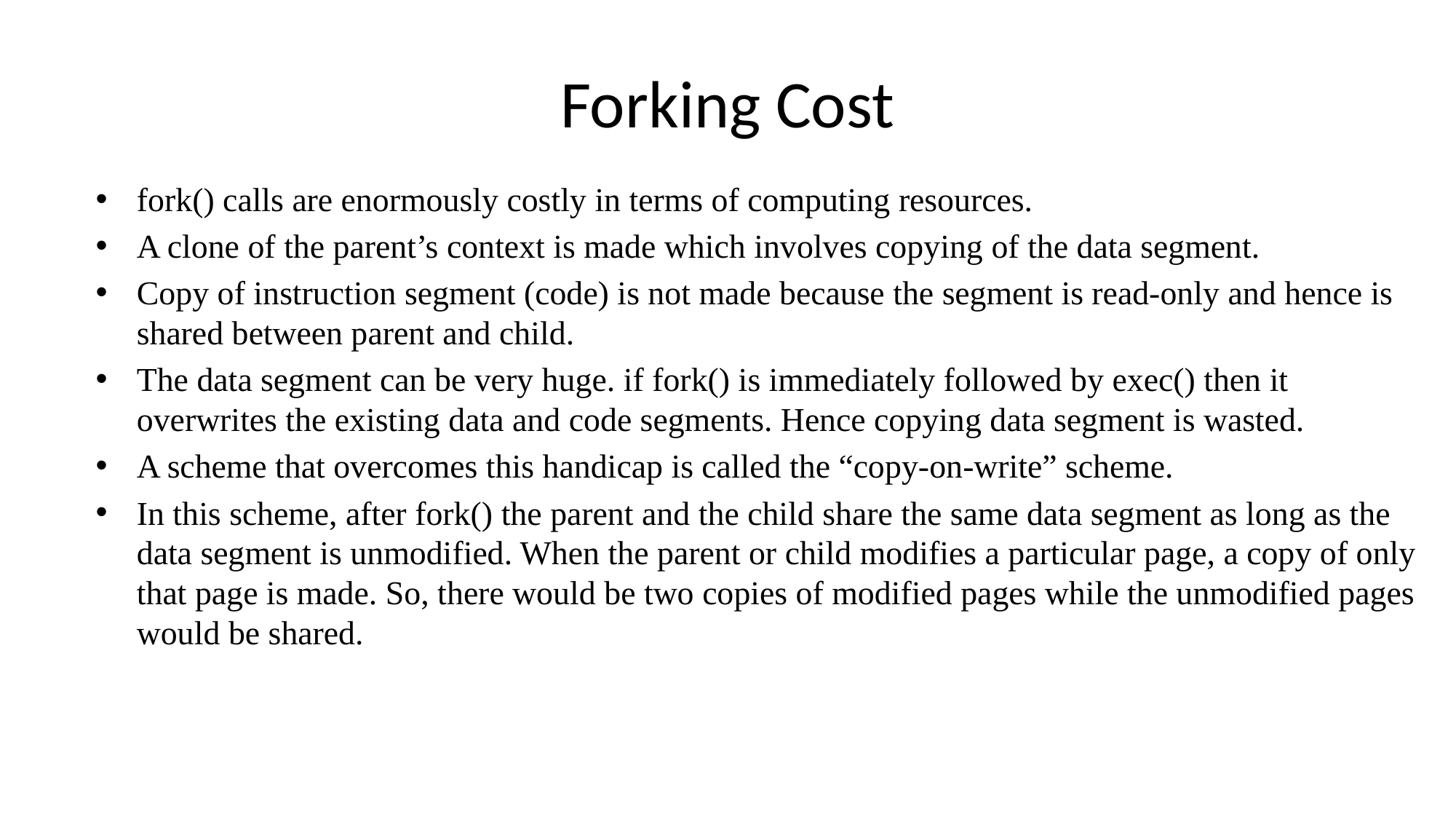

# Forking Cost
fork() calls are enormously costly in terms of computing resources.
A clone of the parent’s context is made which involves copying of the data segment.
Copy of instruction segment (code) is not made because the segment is read-only and hence is shared between parent and child.
The data segment can be very huge. if fork() is immediately followed by exec() then it overwrites the existing data and code segments. Hence copying data segment is wasted.
A scheme that overcomes this handicap is called the “copy-on-write” scheme.
In this scheme, after fork() the parent and the child share the same data segment as long as the data segment is unmodified. When the parent or child modifies a particular page, a copy of only that page is made. So, there would be two copies of modified pages while the unmodified pages would be shared.